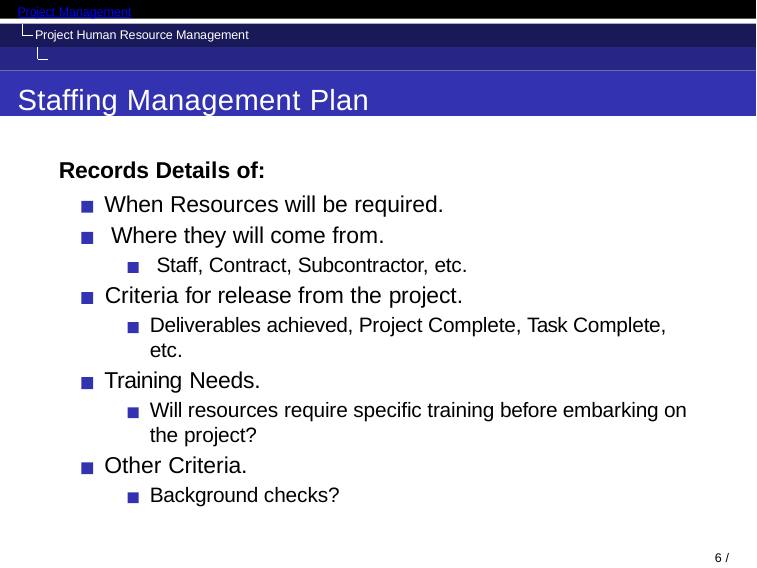

Project Management
Project Human Resource Management  Develop HR Plan

Staffing Management Plan
Records Details of:
When Resources will be required.  Where they will come from.
Staff, Contract, Subcontractor, etc.
Criteria for release from the project.
Deliverables achieved, Project Complete, Task Complete,  etc.
Training Needs.
Will resources require specific training before embarking on  the project?
Other Criteria.
Background checks?

6 / 71